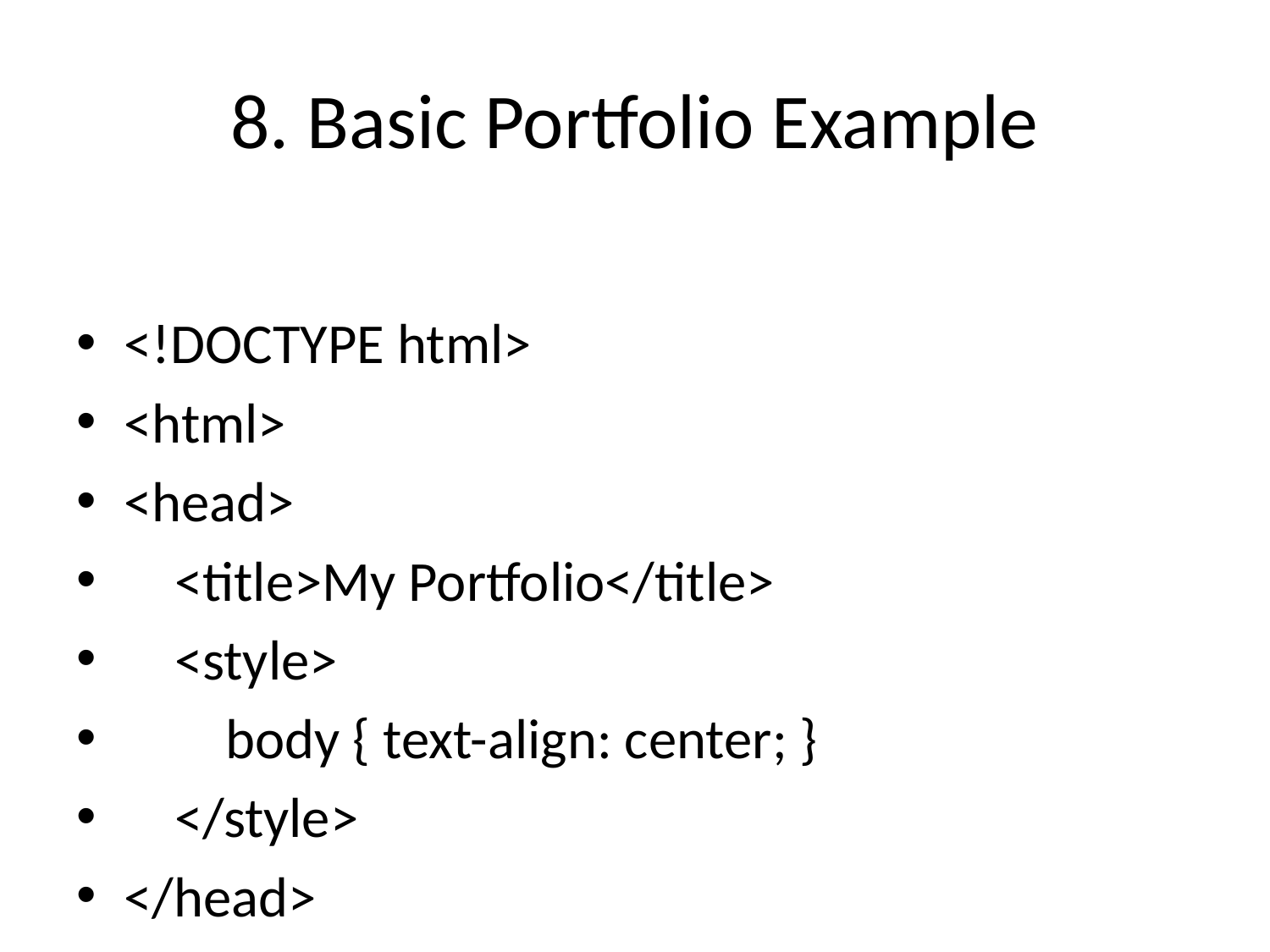

# 8. Basic Portfolio Example

<!DOCTYPE html>
<html>
<head>
    <title>My Portfolio</title>
    <style>
        body { text-align: center; }
    </style>
</head>
<body>
    <h1>Mera Portfolio</h1>
    <img src="profile.jpg" width="200">
    <p>Main ek web developer hoon.</p>
    <a href="about.html">Mujhse Jaano</a>
</body>
</html>